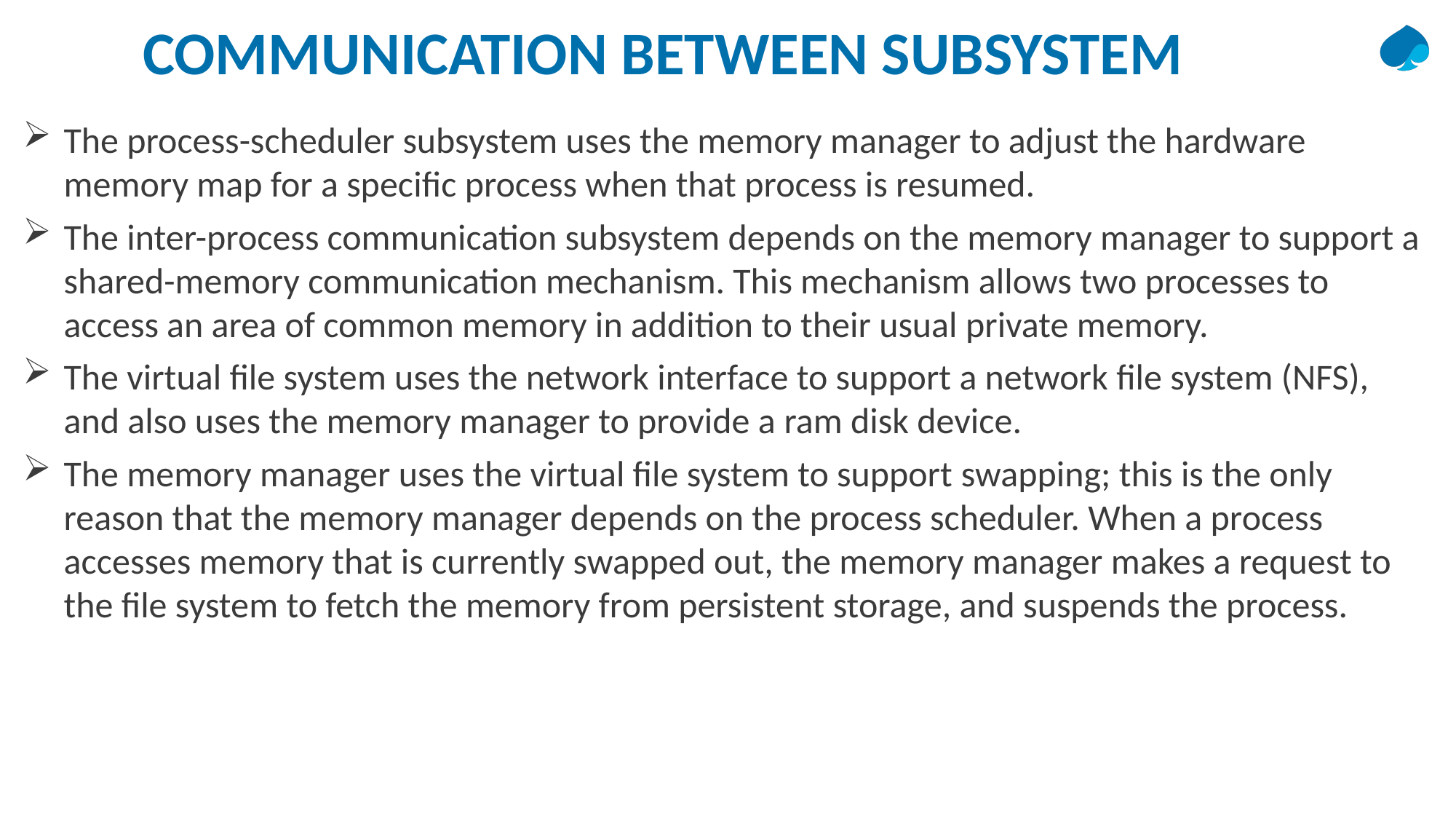

# COMMUNICATION BETWEEN SUBSYSTEM
The process-scheduler subsystem uses the memory manager to adjust the hardware memory map for a specific process when that process is resumed.
The inter-process communication subsystem depends on the memory manager to support a shared-memory communication mechanism. This mechanism allows two processes to access an area of common memory in addition to their usual private memory.
The virtual file system uses the network interface to support a network file system (NFS), and also uses the memory manager to provide a ram disk device.
The memory manager uses the virtual file system to support swapping; this is the only reason that the memory manager depends on the process scheduler. When a process accesses memory that is currently swapped out, the memory manager makes a request to the file system to fetch the memory from persistent storage, and suspends the process.